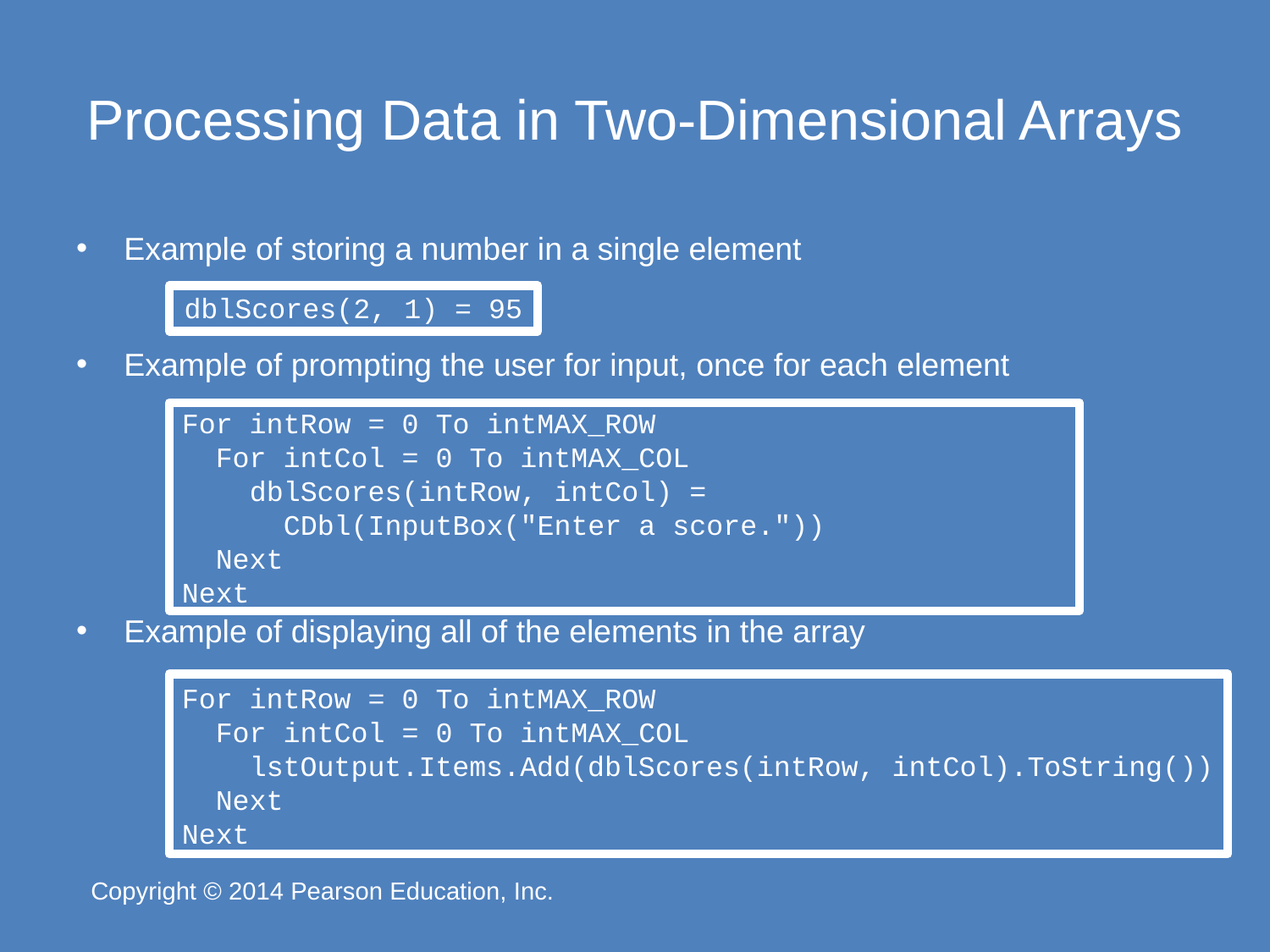

# Processing Data in Two-Dimensional Arrays
Example of storing a number in a single element

Example of prompting the user for input, once for each element

Example of displaying all of the elements in the array

dblScores(2, 1) = 95

For intRow = 0 To intMAX_ROW
  For intCol = 0 To intMAX_COL
    dblScores(intRow, intCol) =
      CDbl(InputBox("Enter a score."))
  Next
Next

For intRow = 0 To intMAX_ROW
  For intCol = 0 To intMAX_COL
    lstOutput.Items.Add(dblScores(intRow, intCol).ToString())
  Next
Next